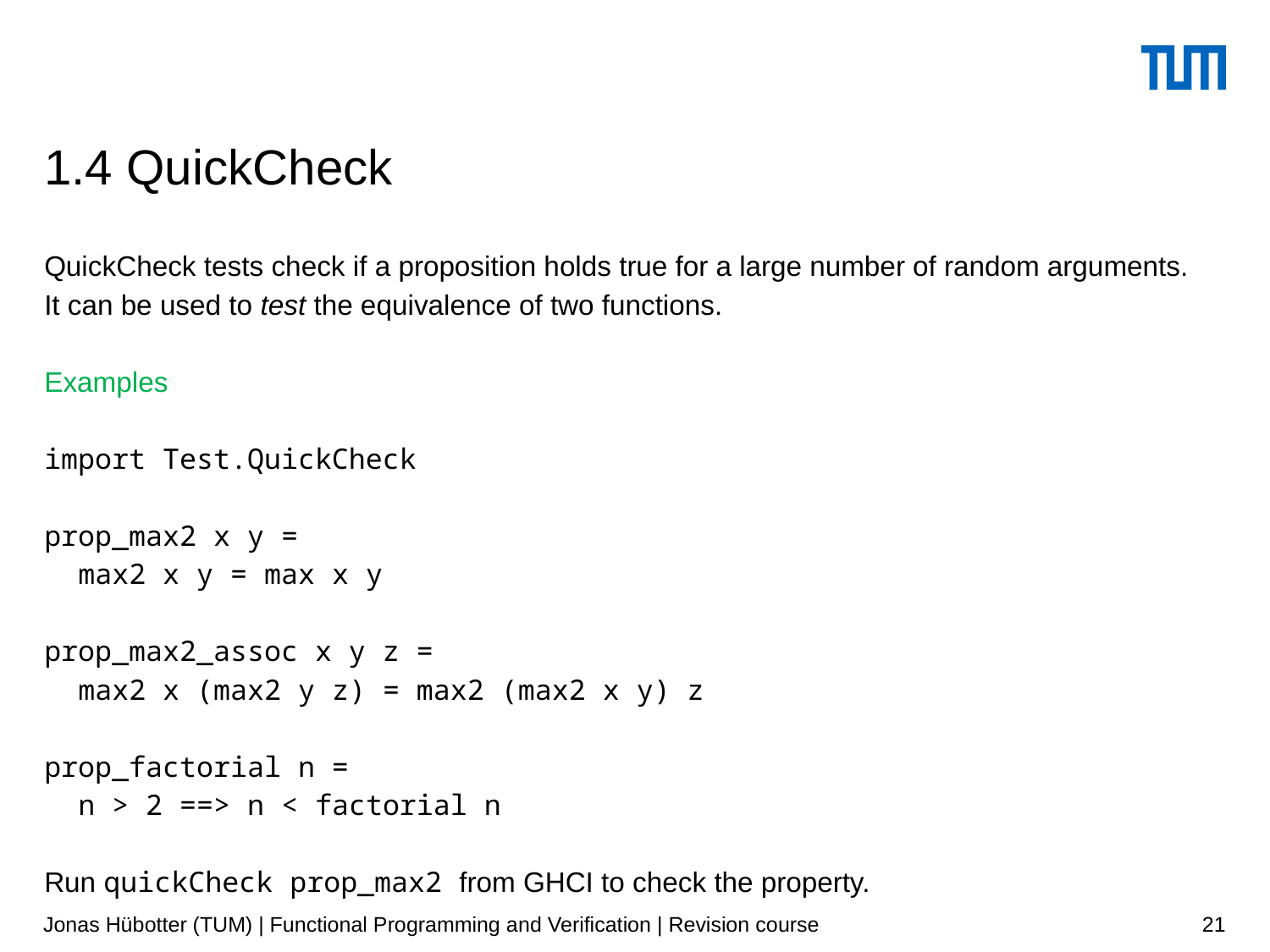

# 1.4 QuickCheck
QuickCheck tests check if a proposition holds true for a large number of random arguments.
It can be used to test the equivalence of two functions.

Examples

import Test.QuickCheck

prop_max2 x y =
  max2 x y = max x y

prop_max2_assoc x y z =
  max2 x (max2 y z) = max2 (max2 x y) z

prop_factorial n =
  n > 2 ==> n < factorial n

Run quickCheck prop_max2 from GHCI to check the property.
Jonas Hübotter (TUM) | Functional Programming and Verification | Revision course
21